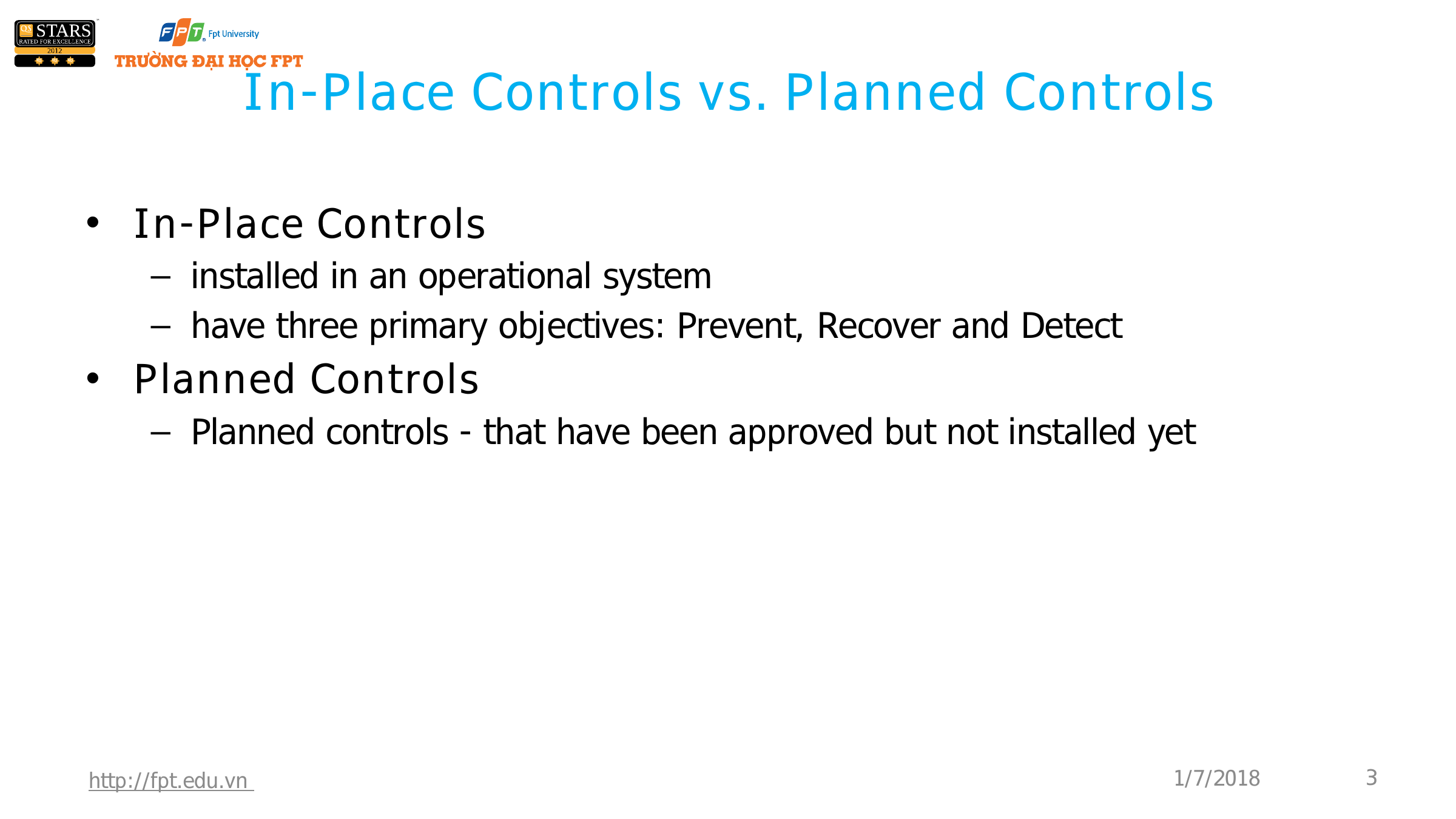

# In-Place Controls vs. Planned Controls
In-Place Controls
installed in an operational system
have three primary objectives: Prevent, Recover and Detect
Planned Controls
Planned controls - that have been approved but not installed yet
http://fpt.edu.vn
1/7/2018
3